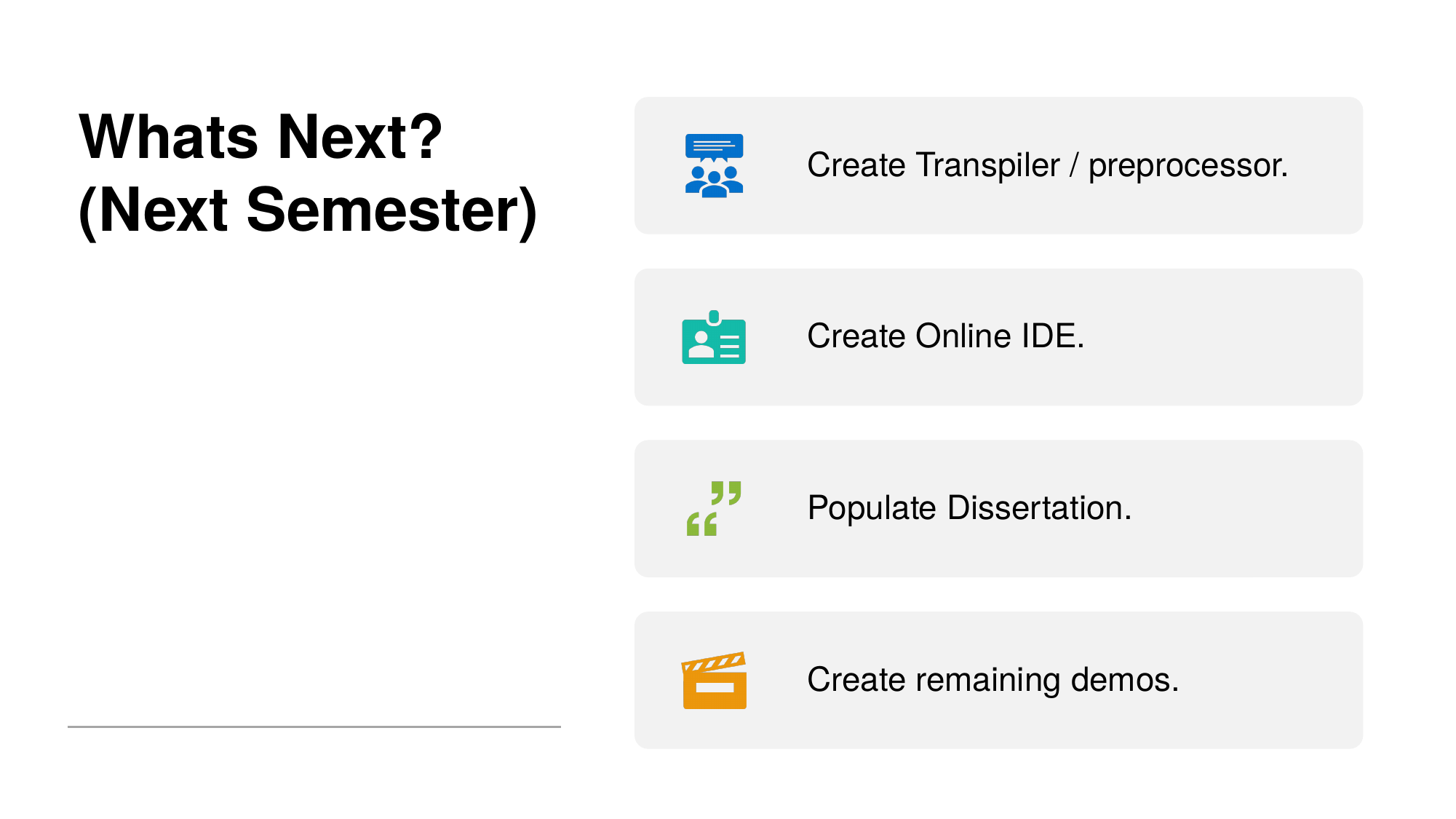

# Whats Next? (Next Semester)
Create Transpiler / preprocessor.
Create Online IDE.
Populate Dissertation.
Create remaining demos.